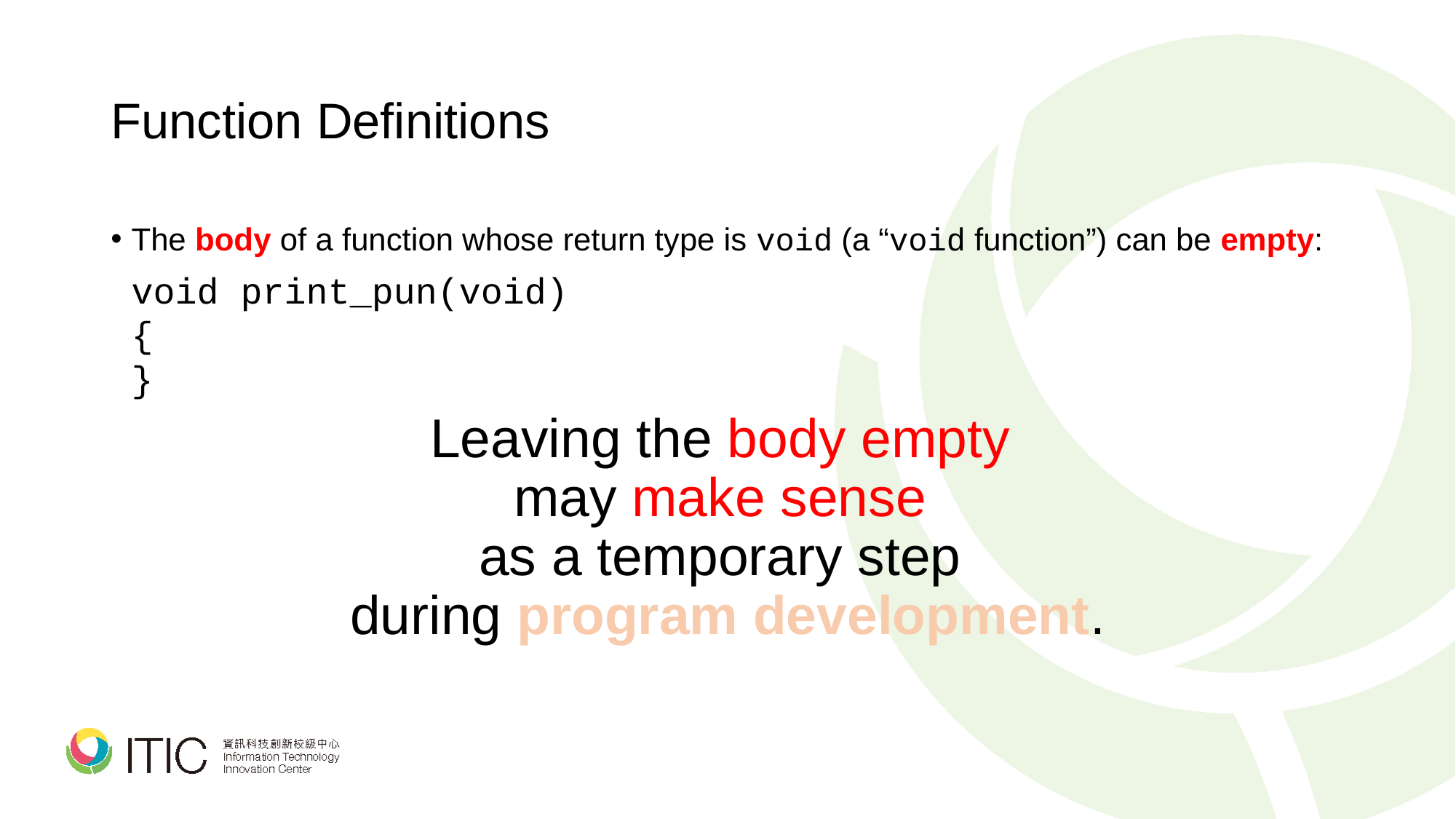

# Function Definitions
The body of a function whose return type is void (a “void function”) can be empty:
	void print_pun(void)
	{
	}
Leaving the body empty
may make sense
as a temporary step
during program development.